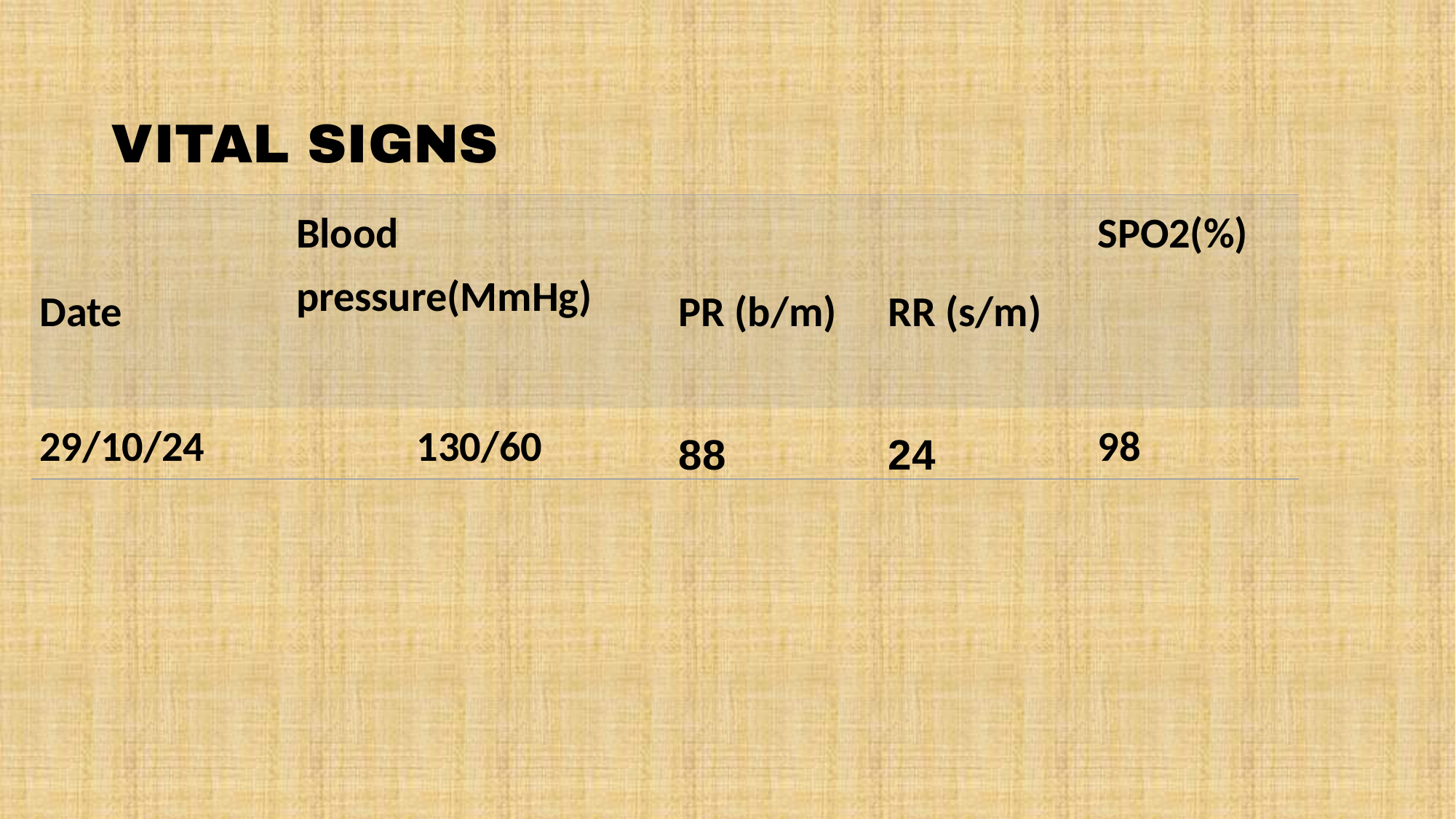

# VITAL SIGNS
| Date | Blood pressure(MmHg) | PR (b/m) | RR (s/m) | SPO2(%) |
| --- | --- | --- | --- | --- |
| 29/10/24 | 130/60 | 88 | 24 | 98 |